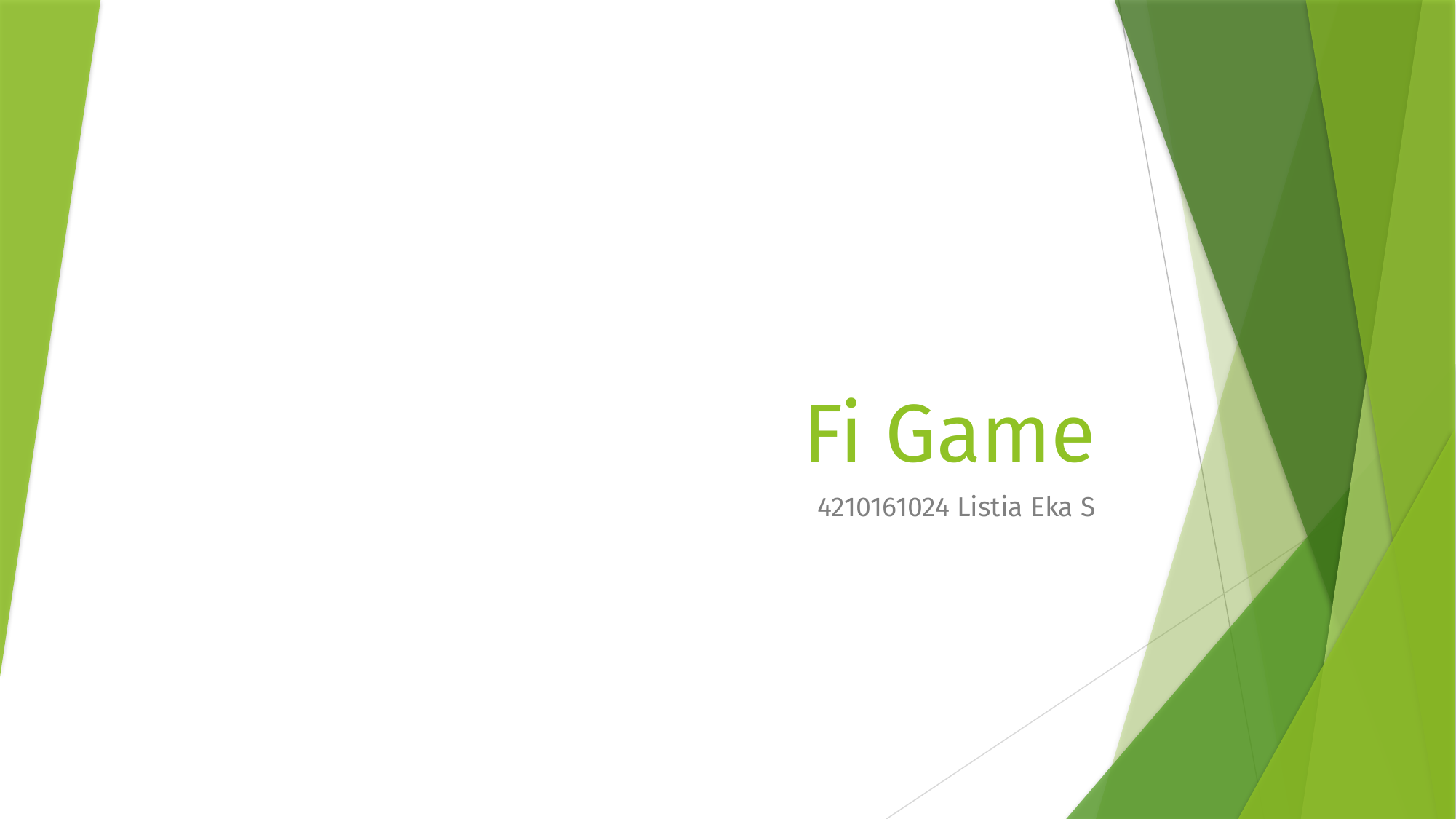

# Fi Game
4210161024 Listia Eka S